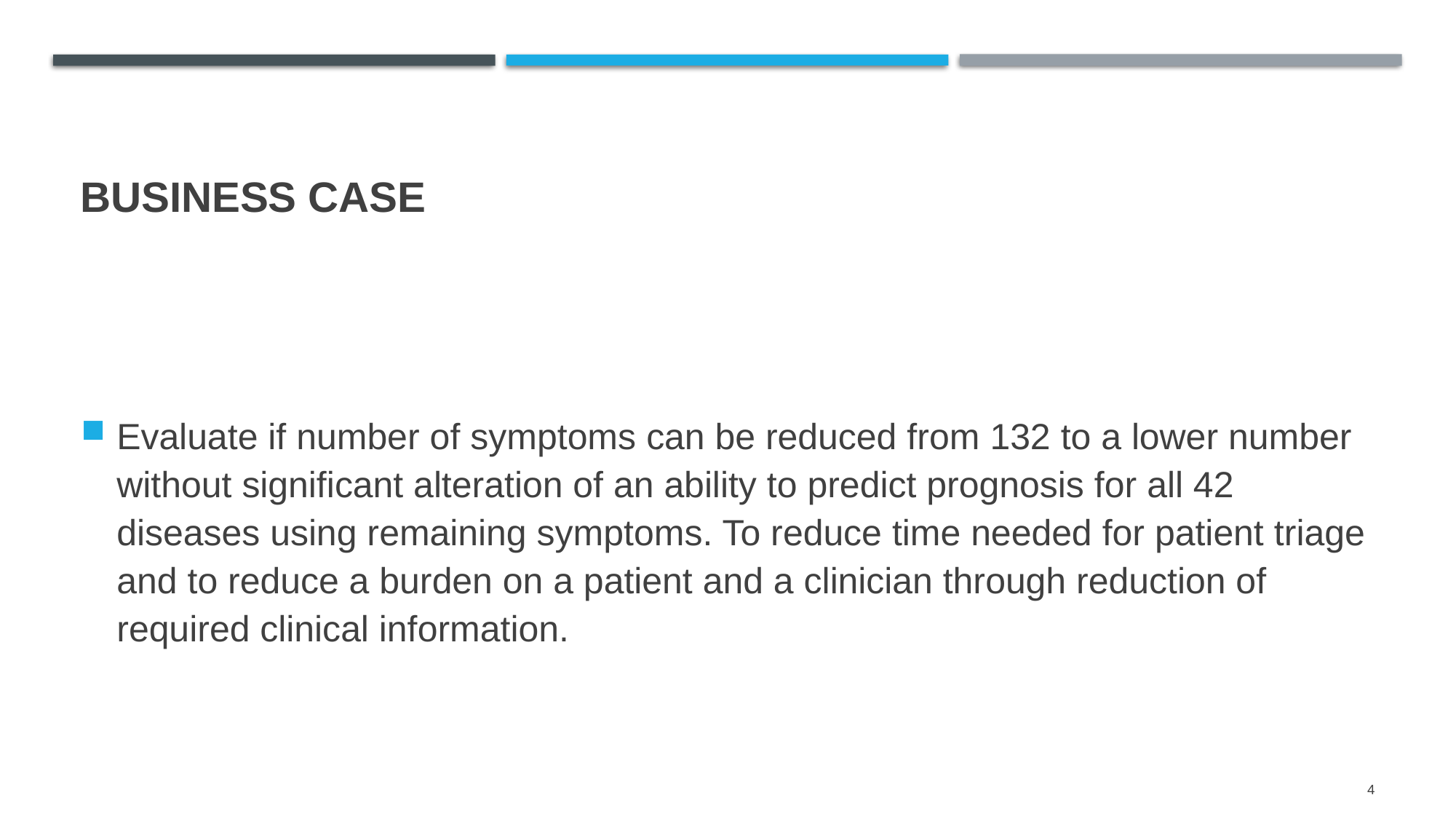

# Business case

Evaluate if number of symptoms can be reduced from 132 to a lower number without significant alteration of an ability to predict prognosis for all 42 diseases using remaining symptoms. To reduce time needed for patient triage and to reduce a burden on a patient and a clinician through reduction of required clinical information.
4